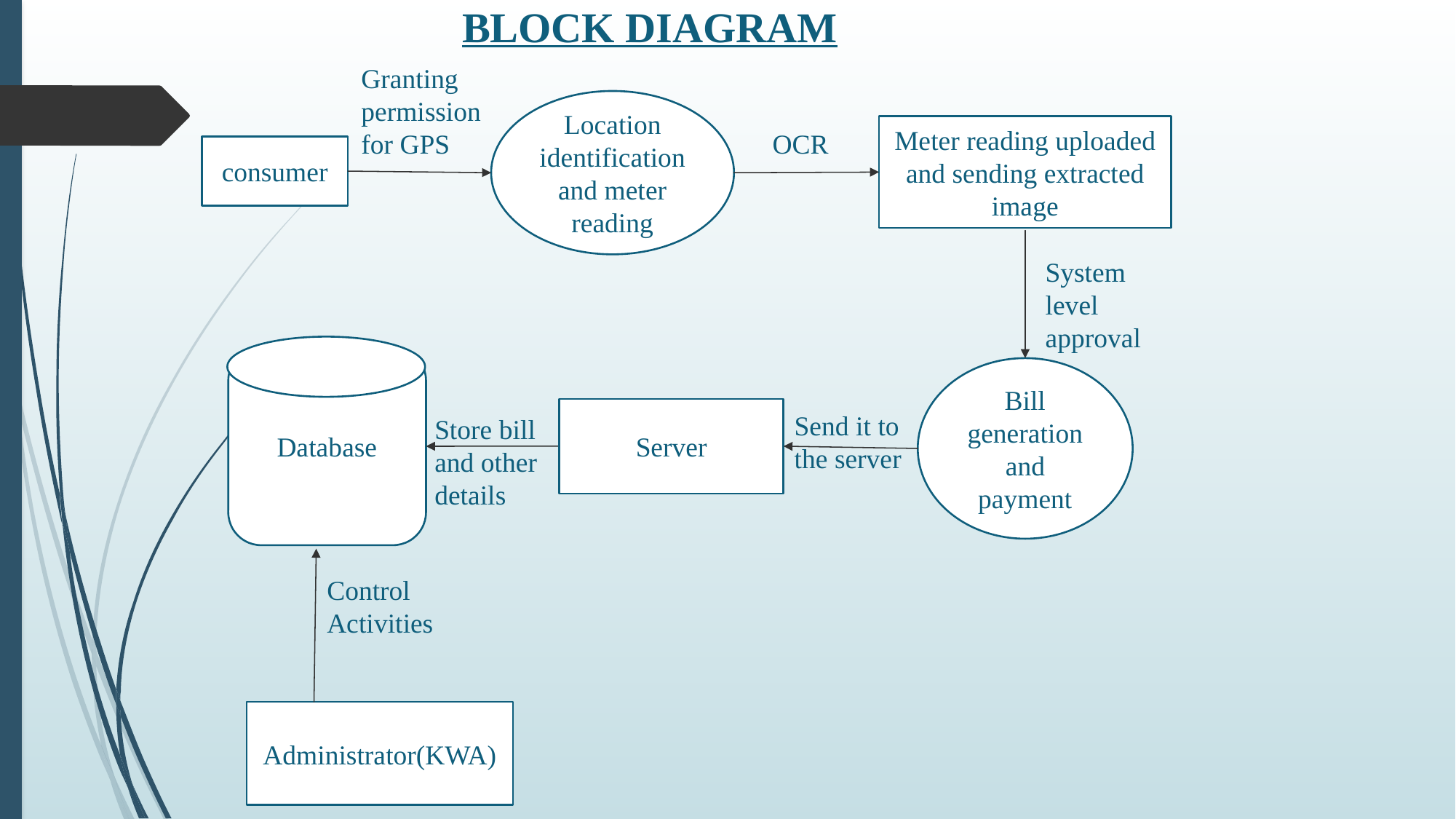

BLOCK DIAGRAM
Granting permission for GPS
Location identification and meter reading
Meter reading uploaded and sending extracted image
OCR
consumer
System level approval

Database
Bill generation and payment
Server
Send it to the server
Store bill and other details
Control Activities
Administrator(KWA)